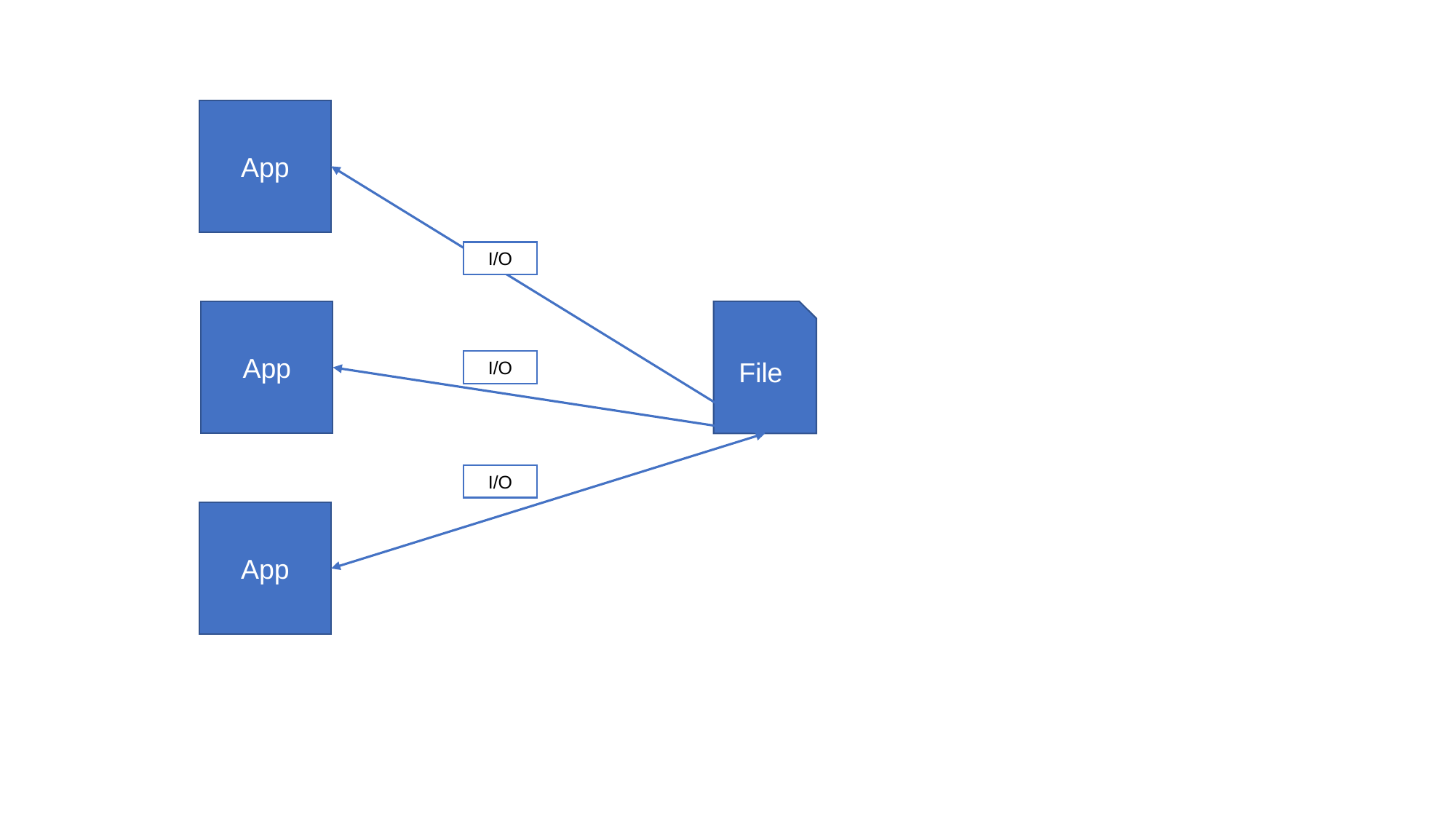

App
I/O
File
App
I/O
I/O
App